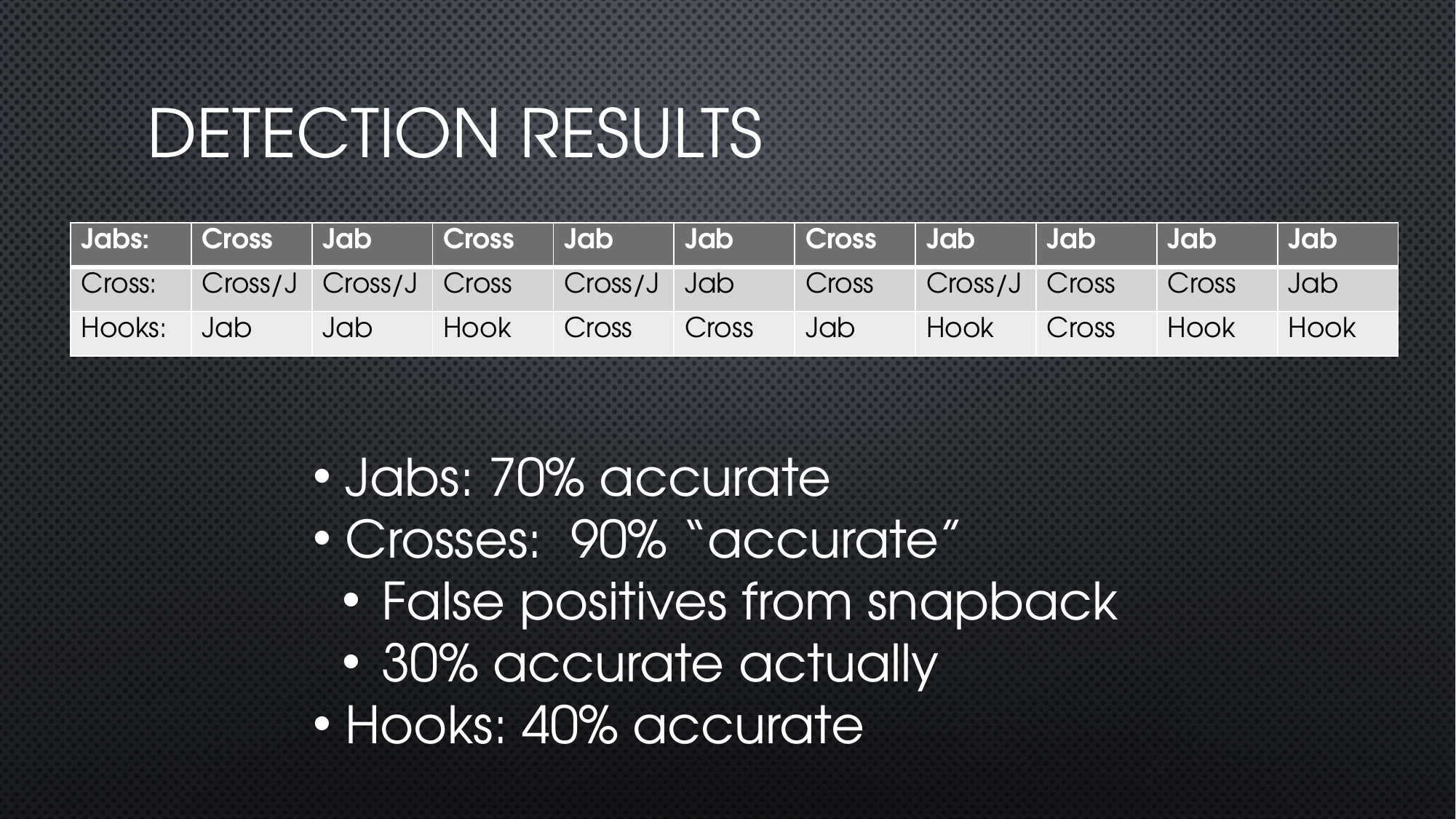

# Detection Results
| Jabs: | Cross | Jab | Cross | Jab | Jab | Cross | Jab | Jab | Jab | Jab |
| --- | --- | --- | --- | --- | --- | --- | --- | --- | --- | --- |
| Cross: | Cross/J | Cross/J | Cross | Cross/J | Jab | Cross | Cross/J | Cross | Cross | Jab |
| Hooks: | Jab | Jab | Hook | Cross | Cross | Jab | Hook | Cross | Hook | Hook |
 Jabs: 70% accurate
 Crosses:  90% “accurate”
 False positives from snapback
 30% accurate actually
 Hooks: 40% accurate